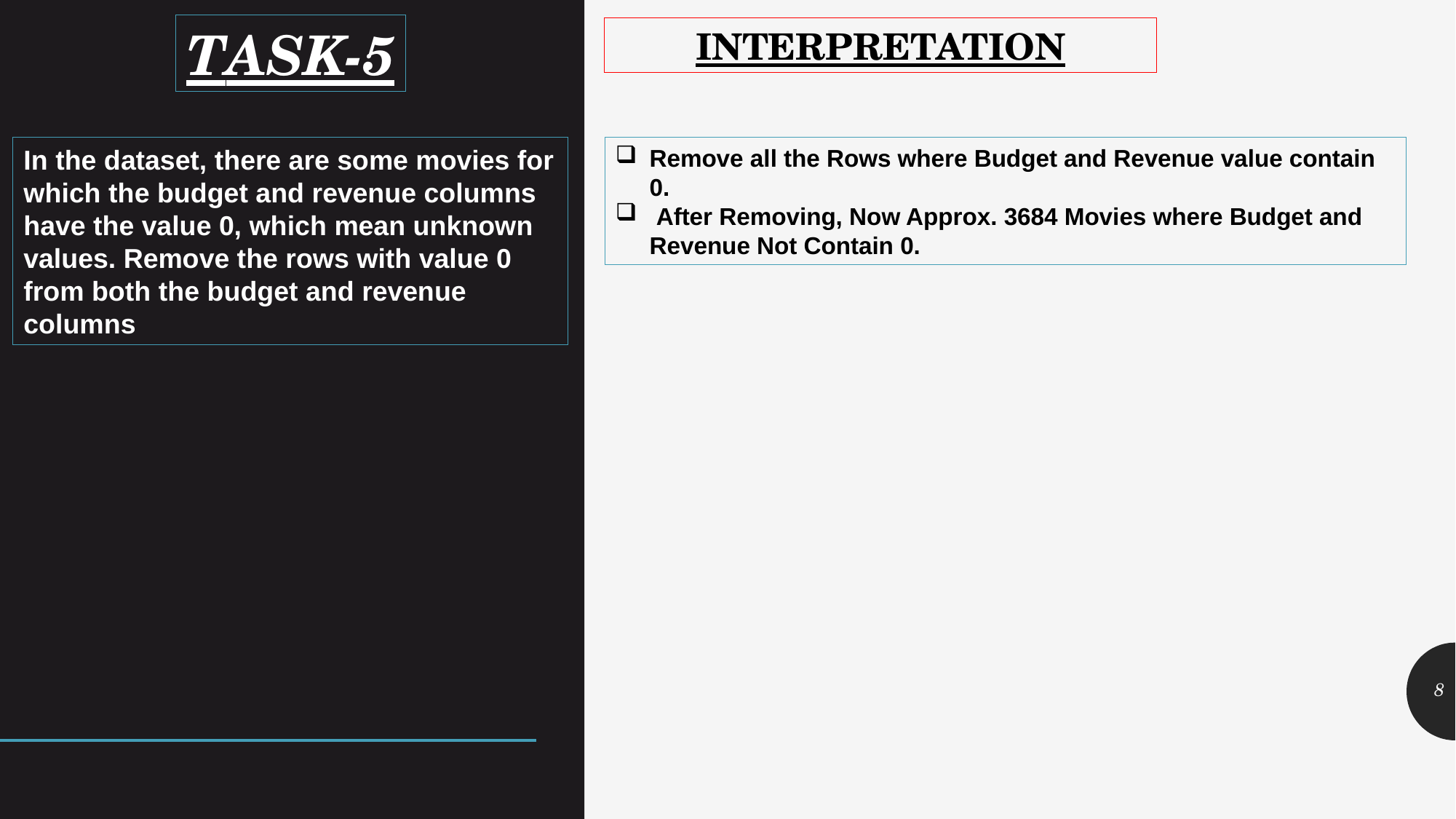

TASK-5
INTERPRETATION
In the dataset, there are some movies for which the budget and revenue columns have the value 0, which mean unknown values. Remove the rows with value 0 from both the budget and revenue columns
Remove all the Rows where Budget and Revenue value contain 0.
 After Removing, Now Approx. 3684 Movies where Budget and Revenue Not Contain 0.
8